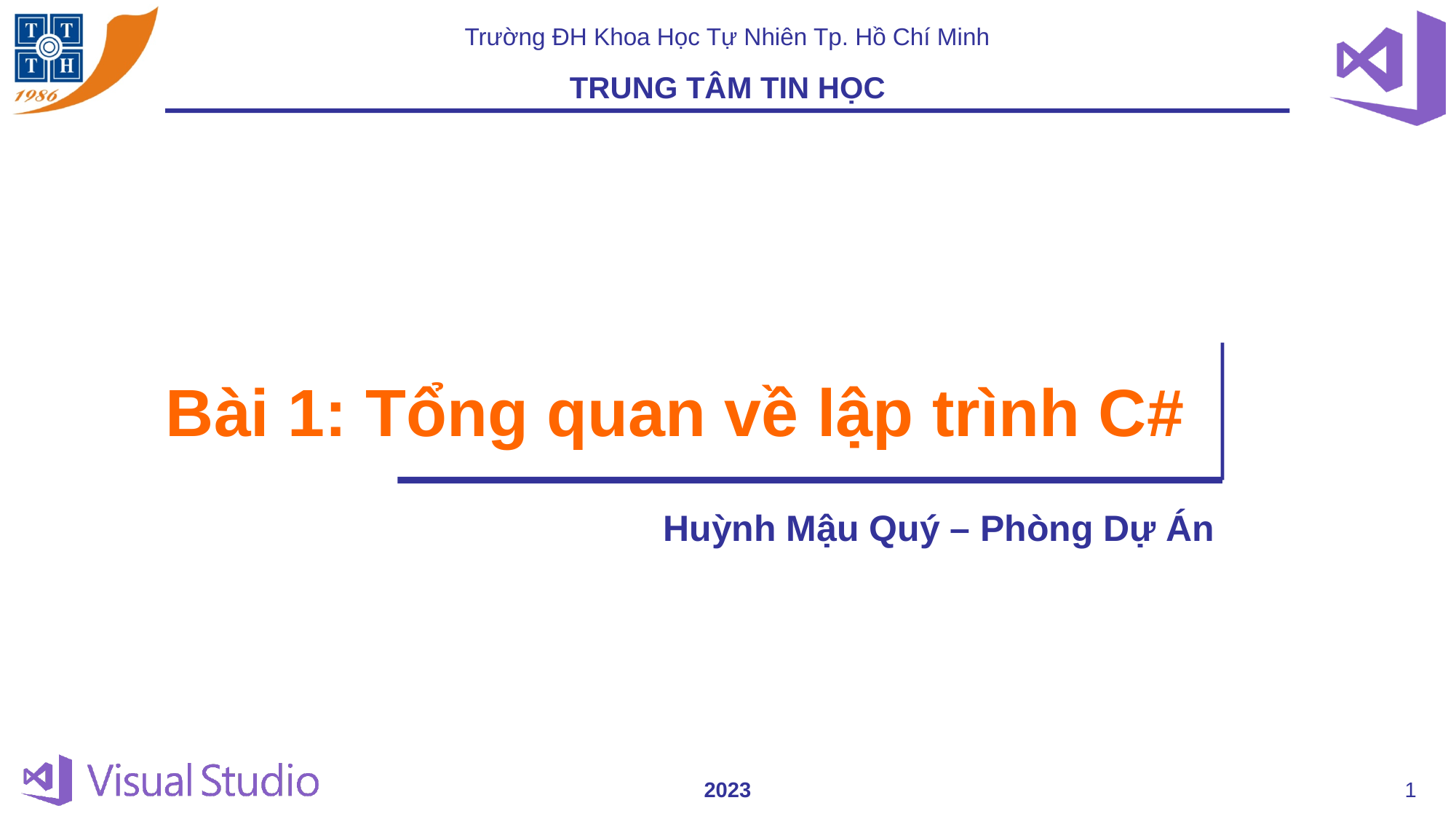

Bài 1: Tổng quan về lập trình C#
Huỳnh Mậu Quý – Phòng Dự Án